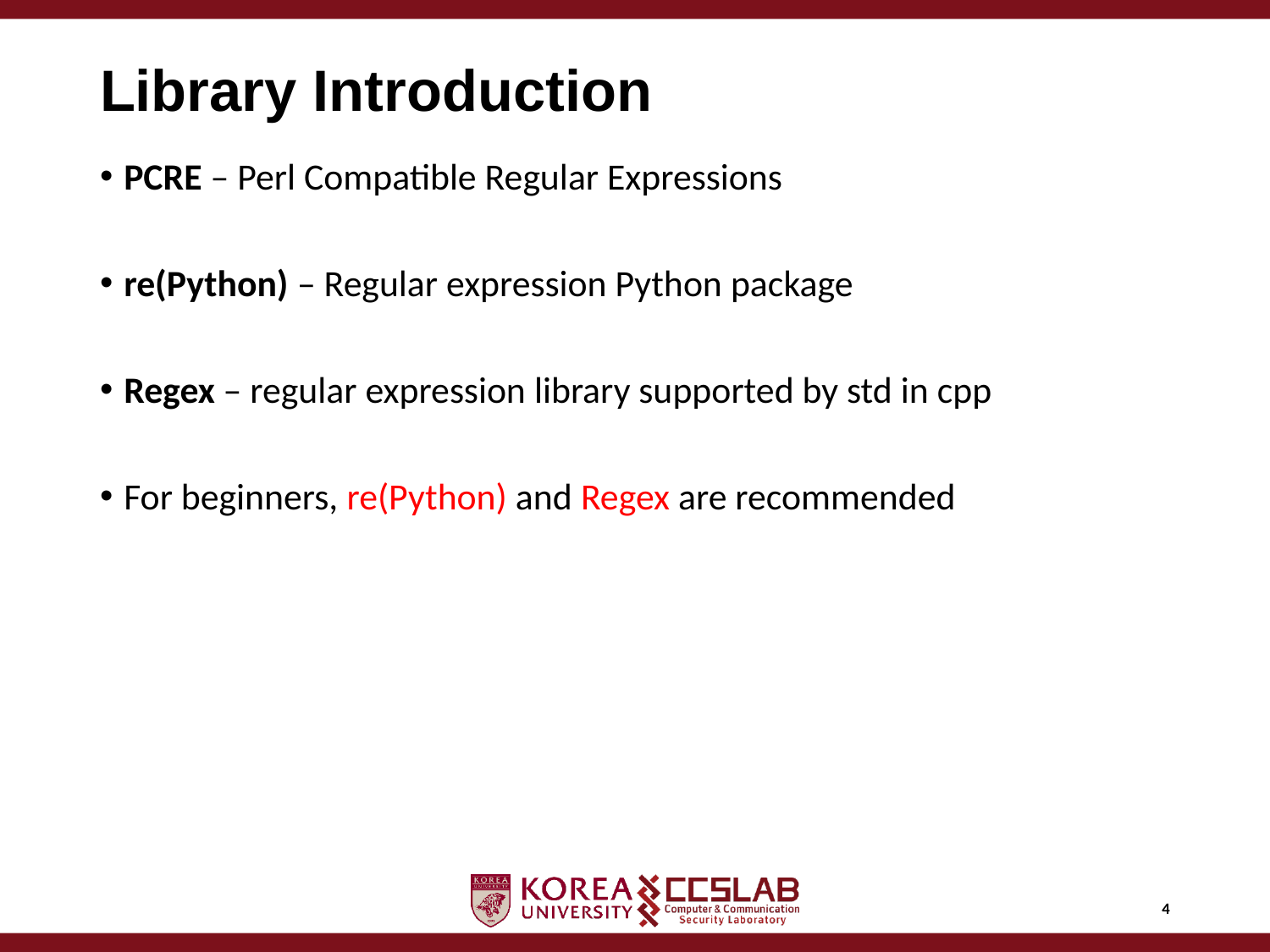

# Library Introduction
PCRE – Perl Compatible Regular Expressions

re(Python) – Regular expression Python package

Regex – regular expression library supported by std in cpp

For beginners, re(Python) and Regex are recommended
4